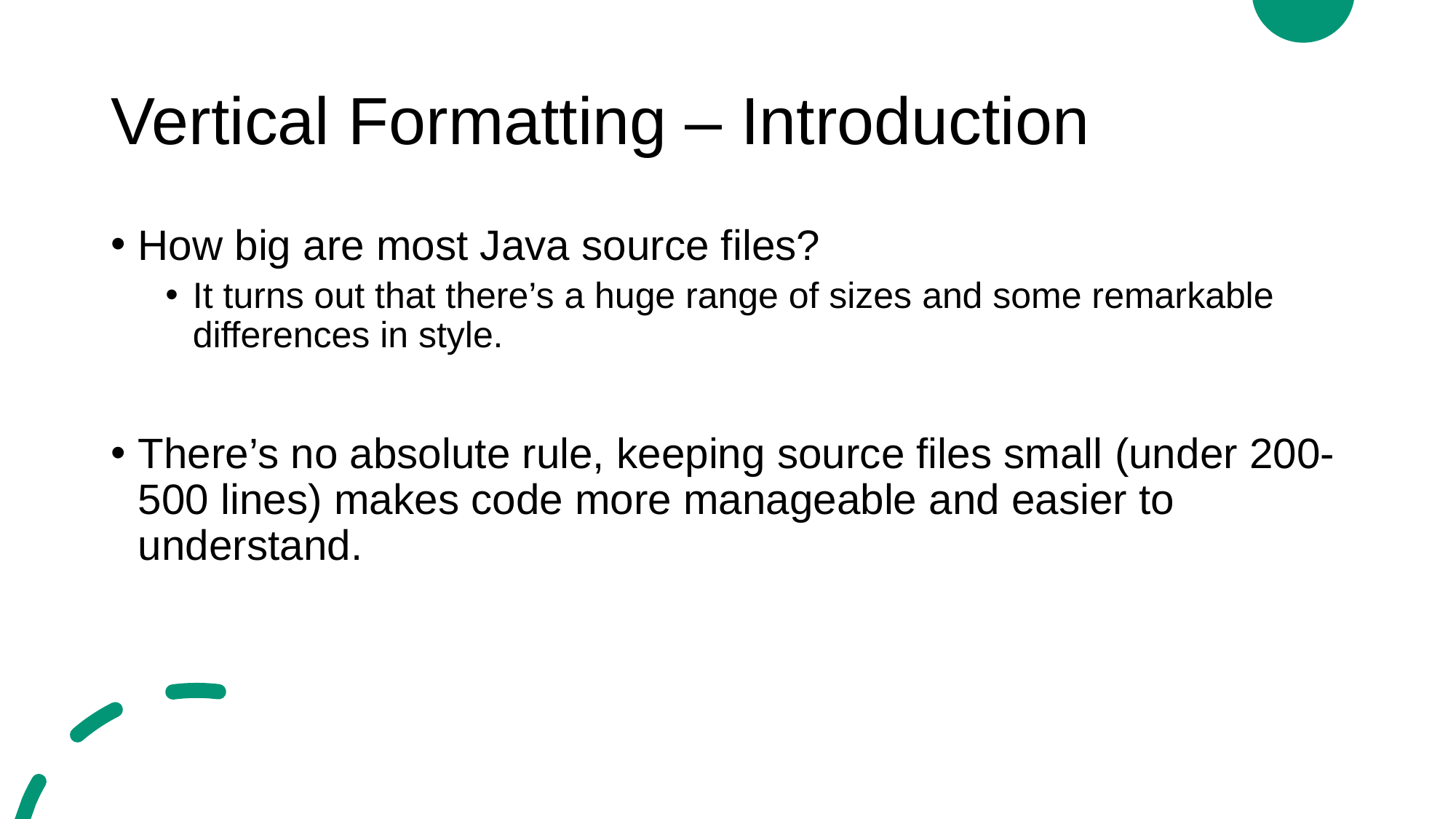

# Vertical Formatting – Introduction
How big are most Java source files?
It turns out that there’s a huge range of sizes and some remarkable differences in style.

There’s no absolute rule, keeping source files small (under 200-500 lines) makes code more manageable and easier to understand.